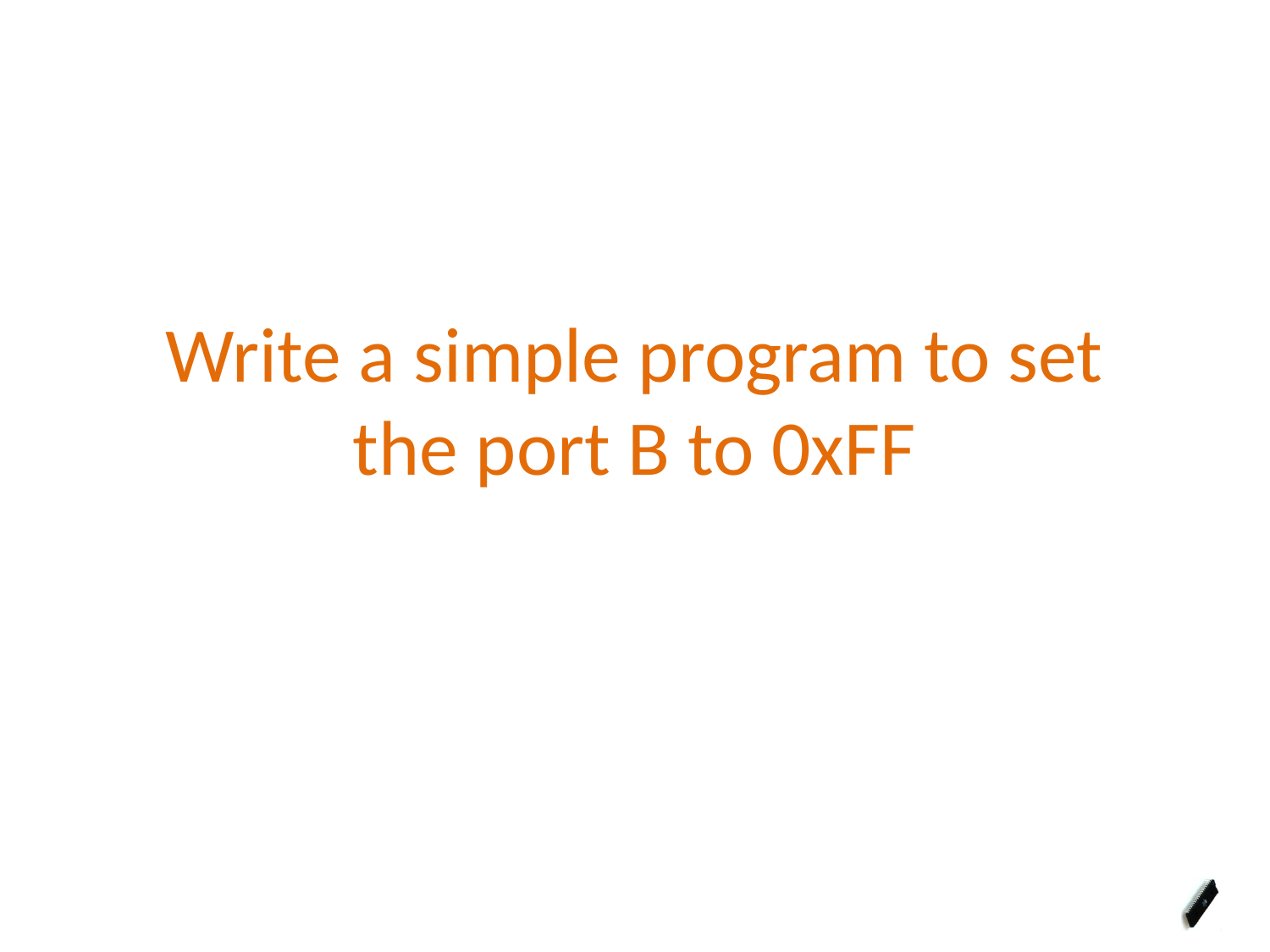

# Write a simple program to set the port B to 0xFF